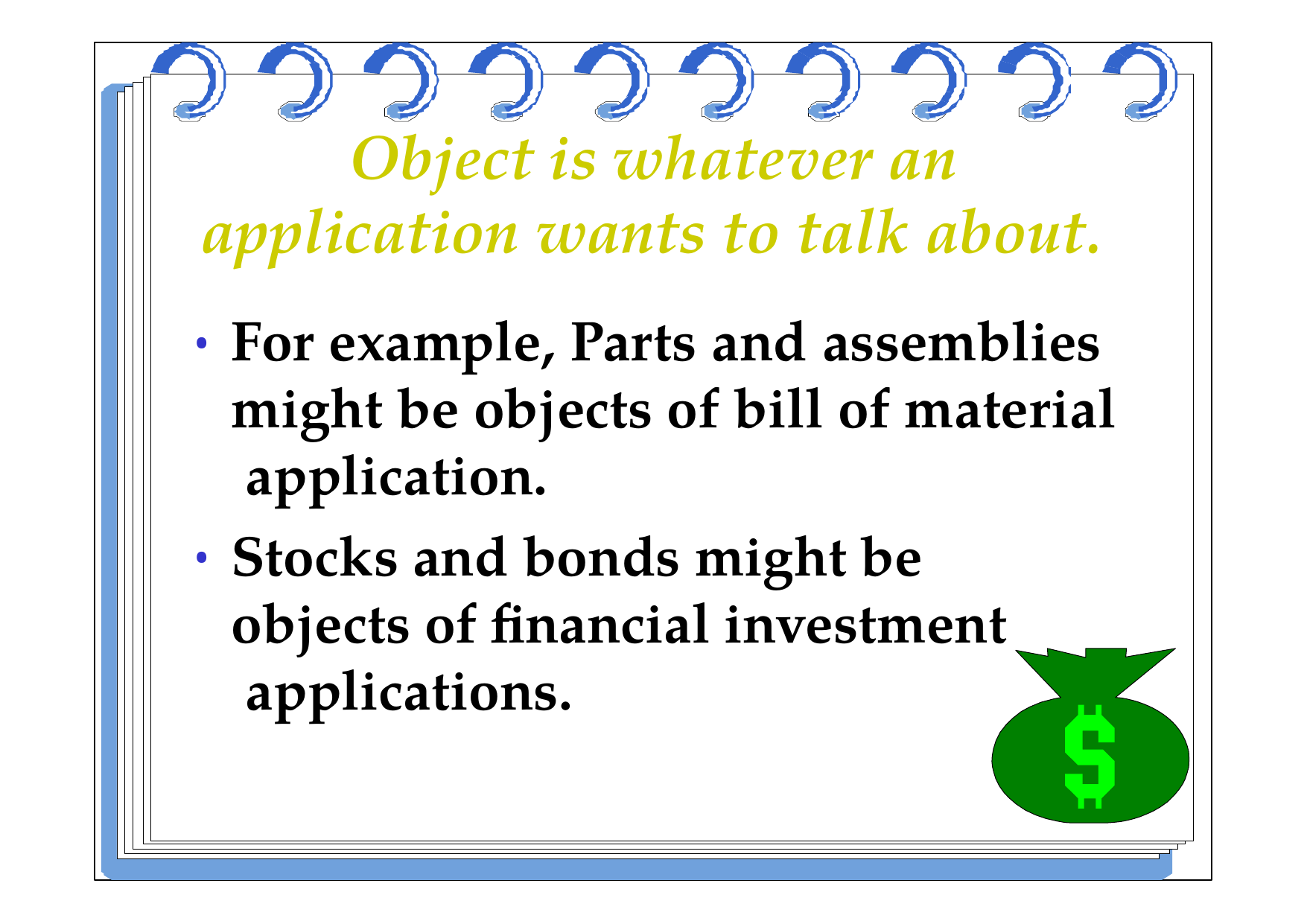

# Object is whatever an  application wants to talk about.
For example, Parts and assemblies  might be objects of bill of material  application.
Stocks and bonds might be  objects of financial investment  applications.